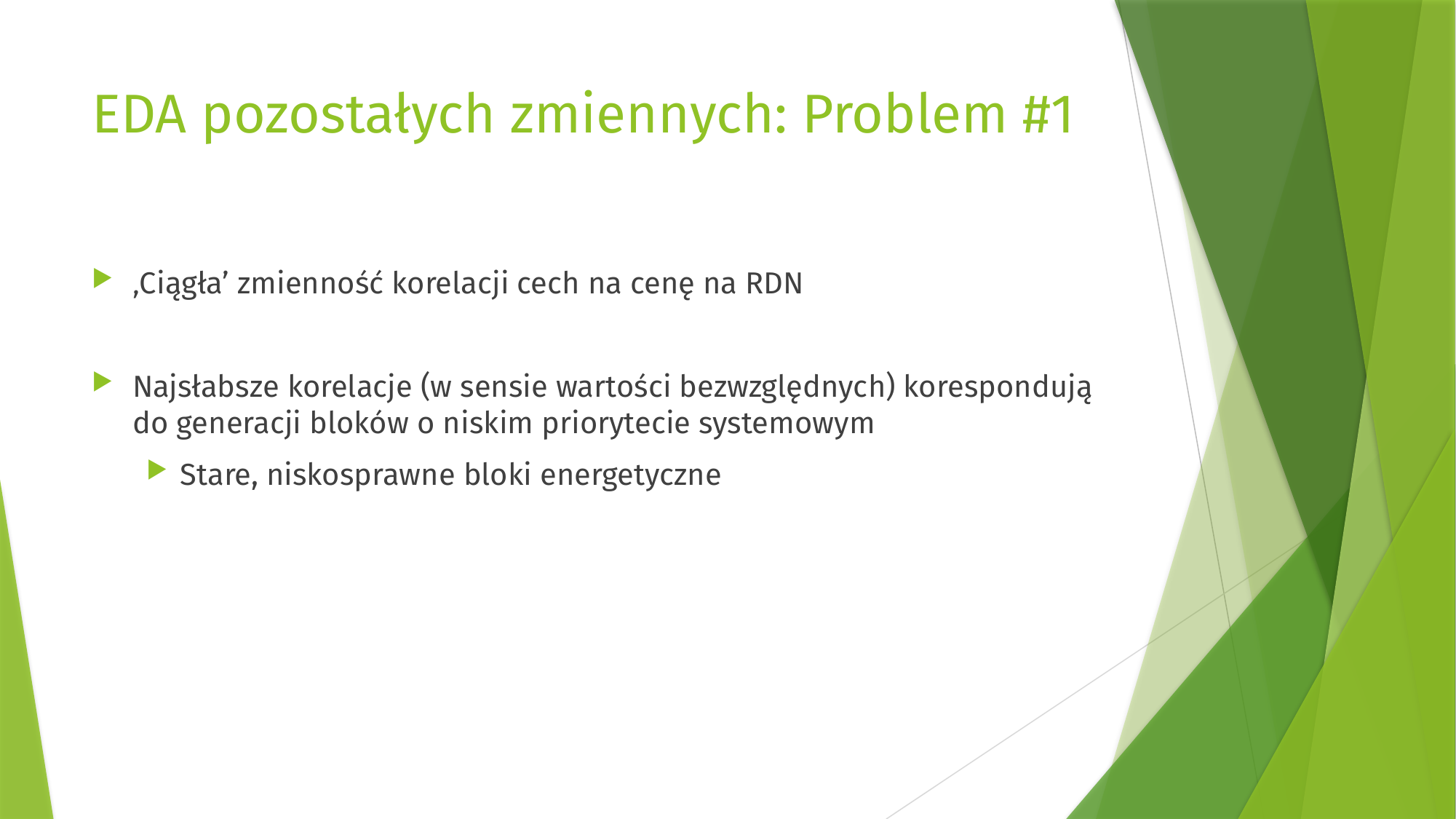

# EDA pozostałych zmiennych: Problem #1
‚Ciągła’ zmienność korelacji cech na cenę na RDN

Najsłabsze korelacje (w sensie wartości bezwzględnych) korespondują do generacji bloków o niskim priorytecie systemowym
Stare, niskosprawne bloki energetyczne